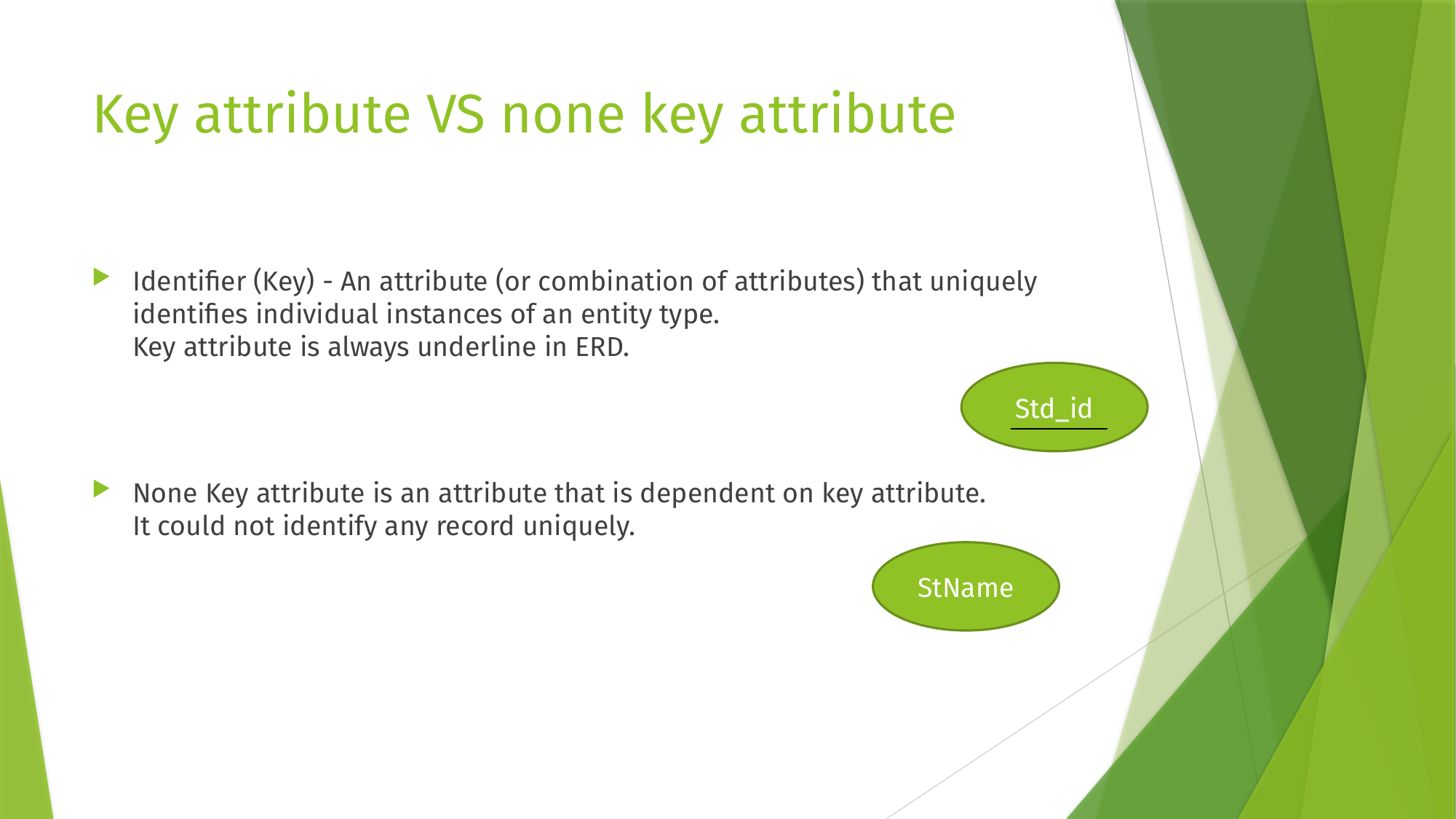

# Key attribute VS none key attribute
Identifier (Key) - An attribute (or combination of attributes) that uniquely identifies individual instances of an entity type.
Key attribute is always underline in ERD.
None Key attribute is an attribute that is dependent on key attribute.
It could not identify any record uniquely.

Std_id
StName